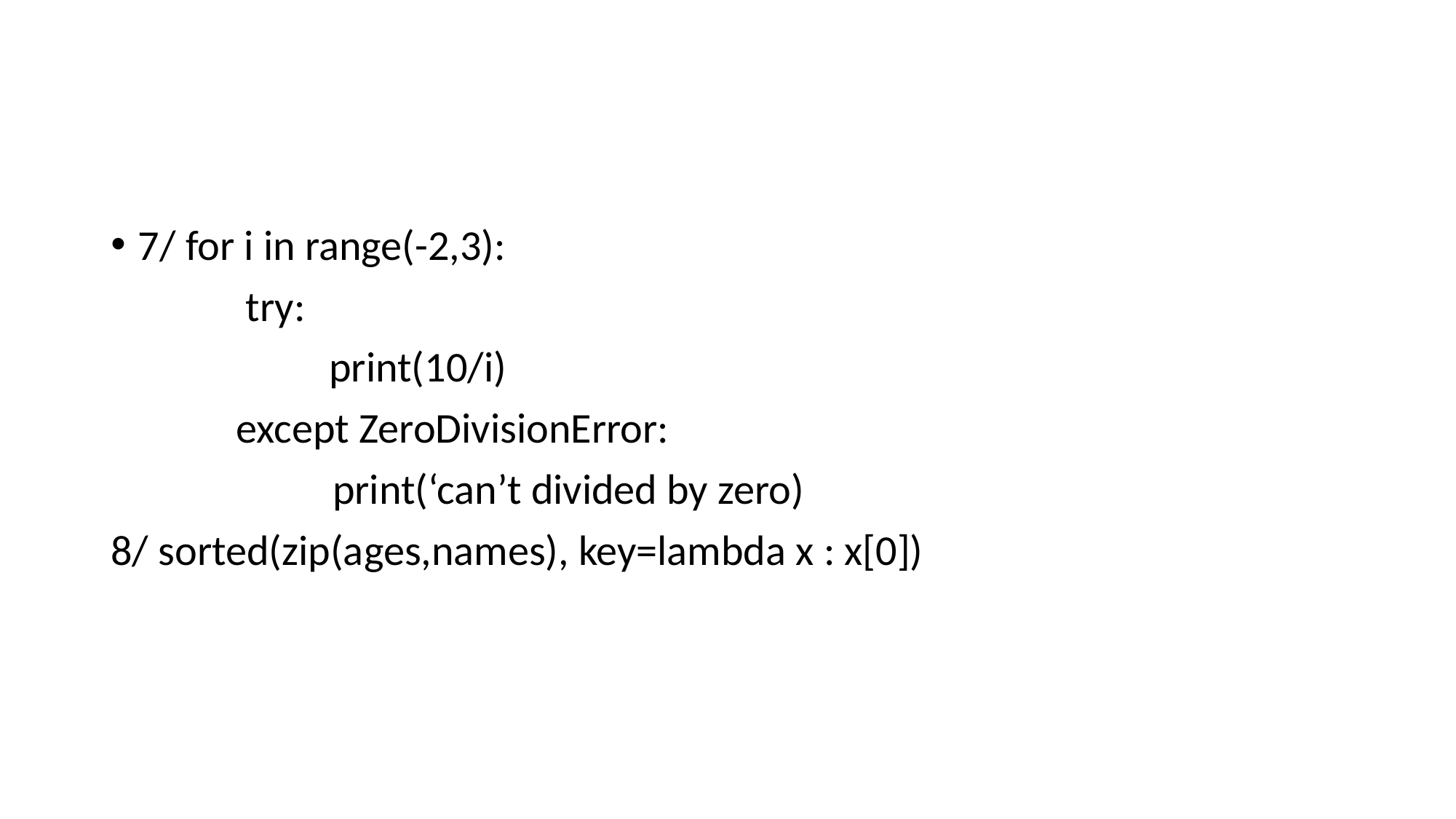

#
7/ for i in range(-2,3):
              try:
		print(10/i)
             except ZeroDivisionError:
                       print(‘can’t divided by zero)
8/ sorted(zip(ages,names), key=lambda x : x[0])